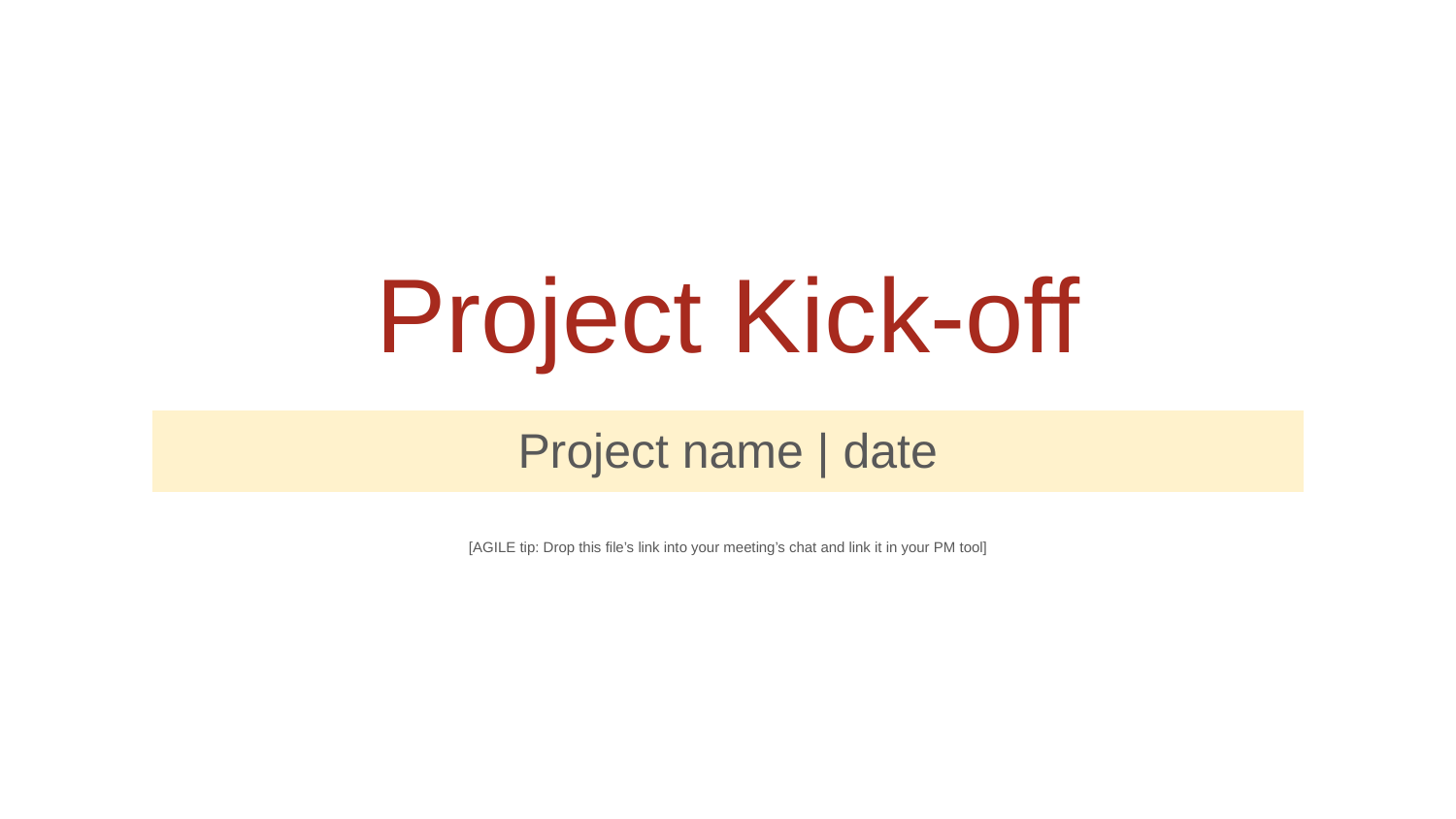

# Project Kick-off
| Project name | date |
| --- |

[AGILE tip: Drop this file’s link into your meeting’s chat and link it in your PM tool]